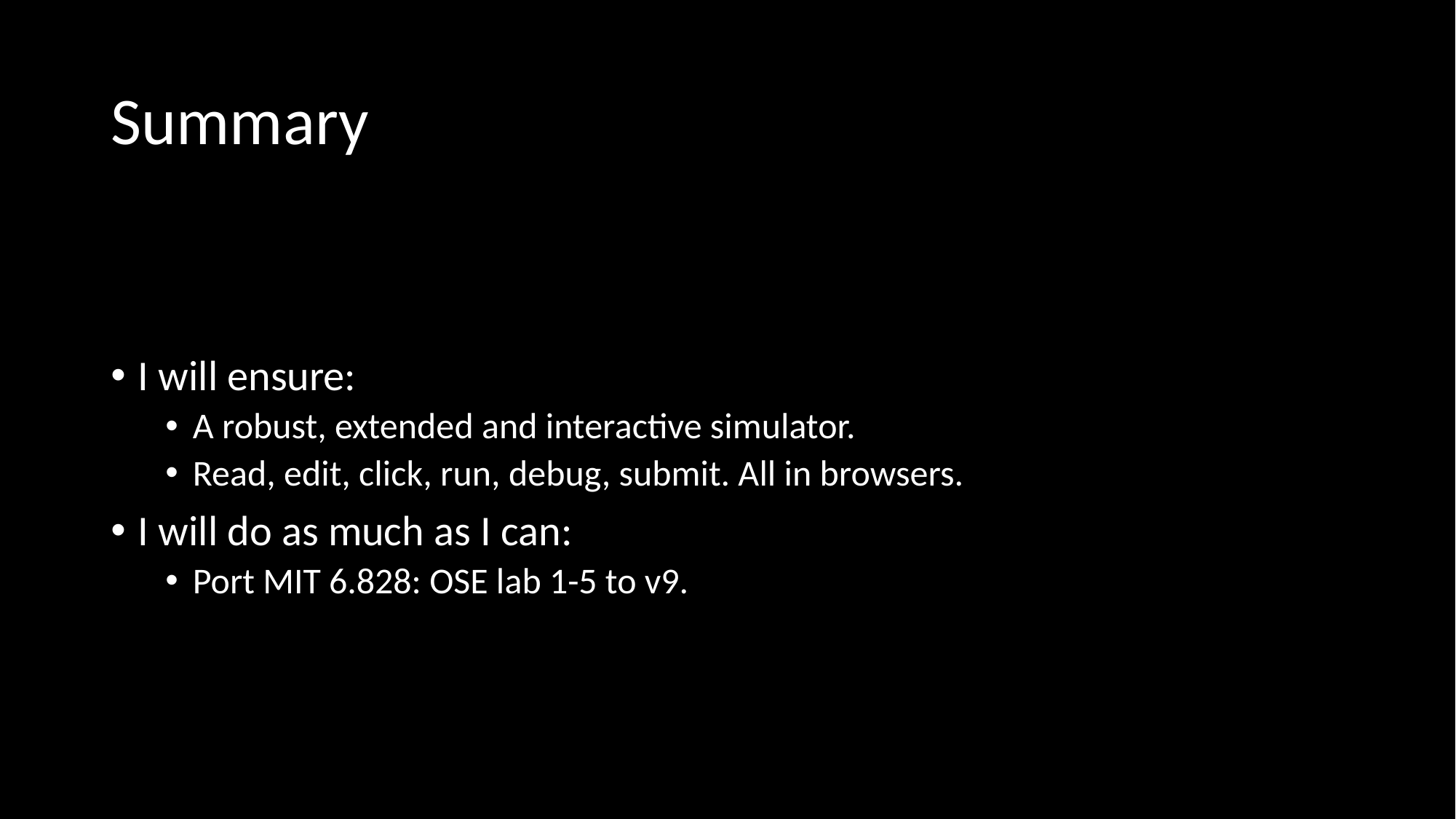

# Summary
I will ensure:
A robust, extended and interactive simulator.
Read, edit, click, run, debug, submit. All in browsers.
I will do as much as I can:
Port MIT 6.828: OSE lab 1-5 to v9.